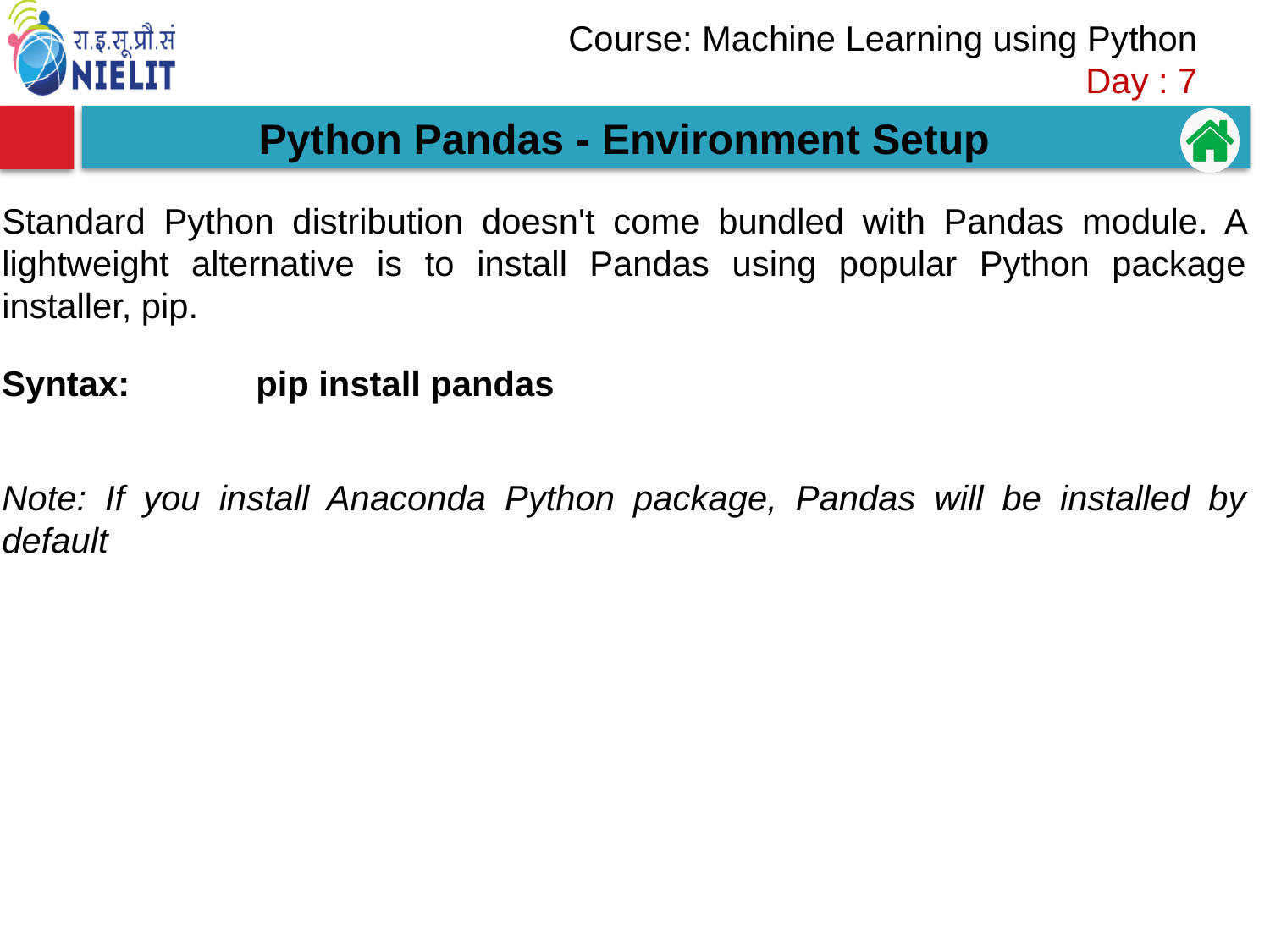

Python Pandas - Environment Setup
Standard Python distribution doesn't come bundled with Pandas module. A lightweight alternative is to install Pandas using popular Python package installer, pip.
Syntax:	pip install pandas

Note: If you install Anaconda Python package, Pandas will be installed by default